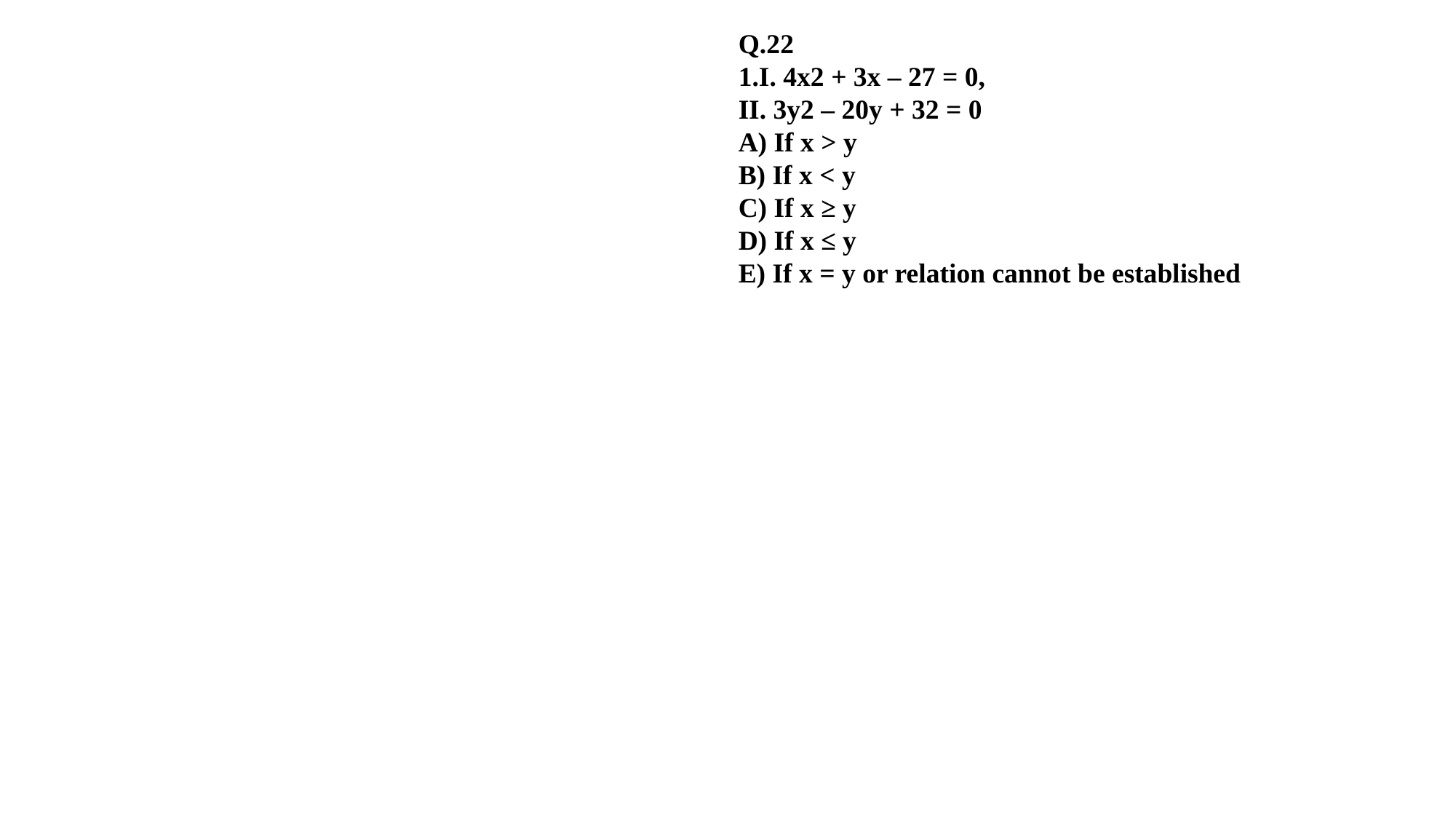

Q.22
1.I. 4x2 + 3x – 27 = 0,
II. 3y2 – 20y + 32 = 0
A) If x > y
B) If x < y
C) If x ≥ y
D) If x ≤ y
E) If x = y or relation cannot be established